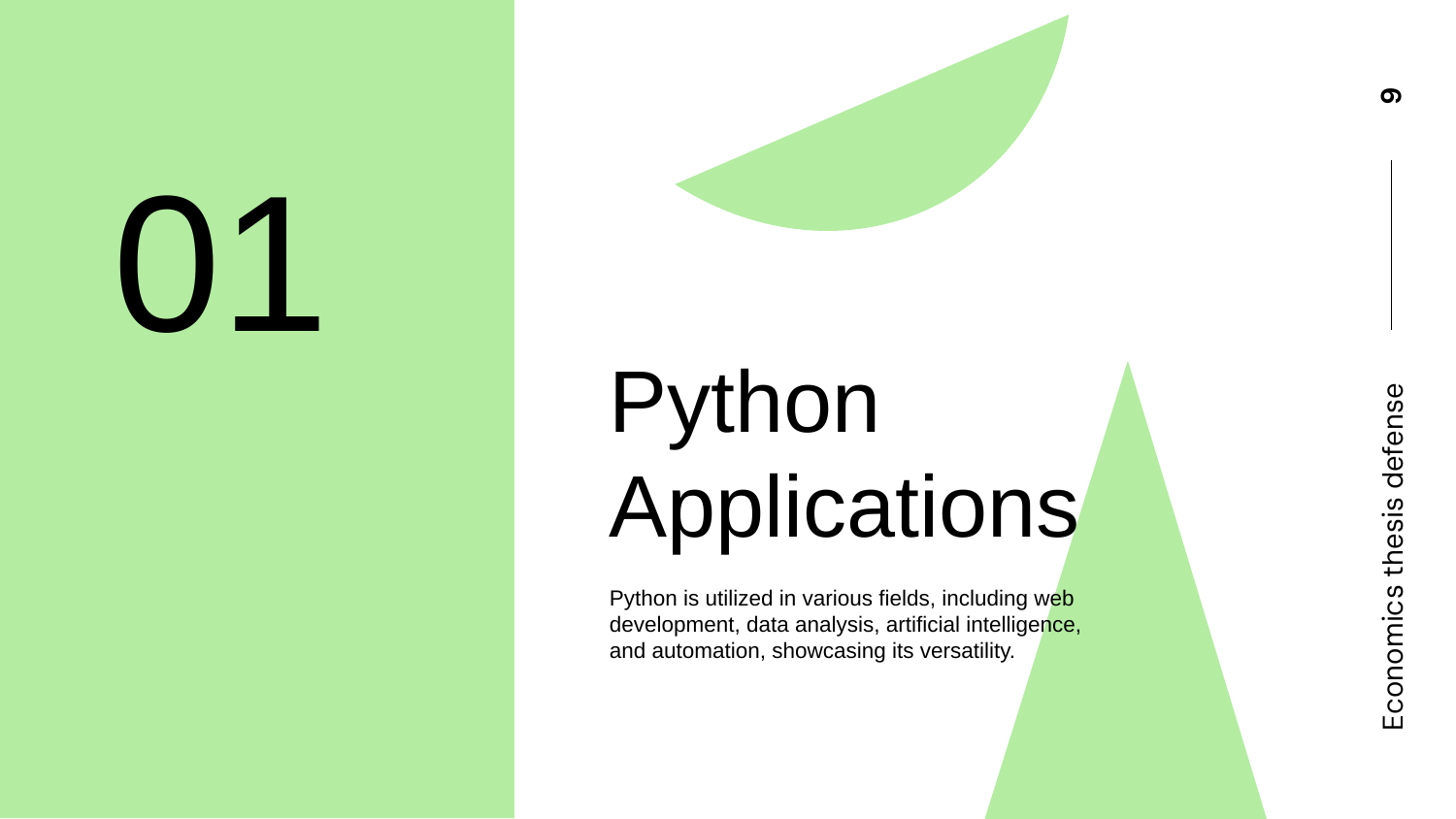

9
01
# Python Applications
Economics thesis defense
Python is utilized in various fields, including web development, data analysis, artificial intelligence, and automation, showcasing its versatility.